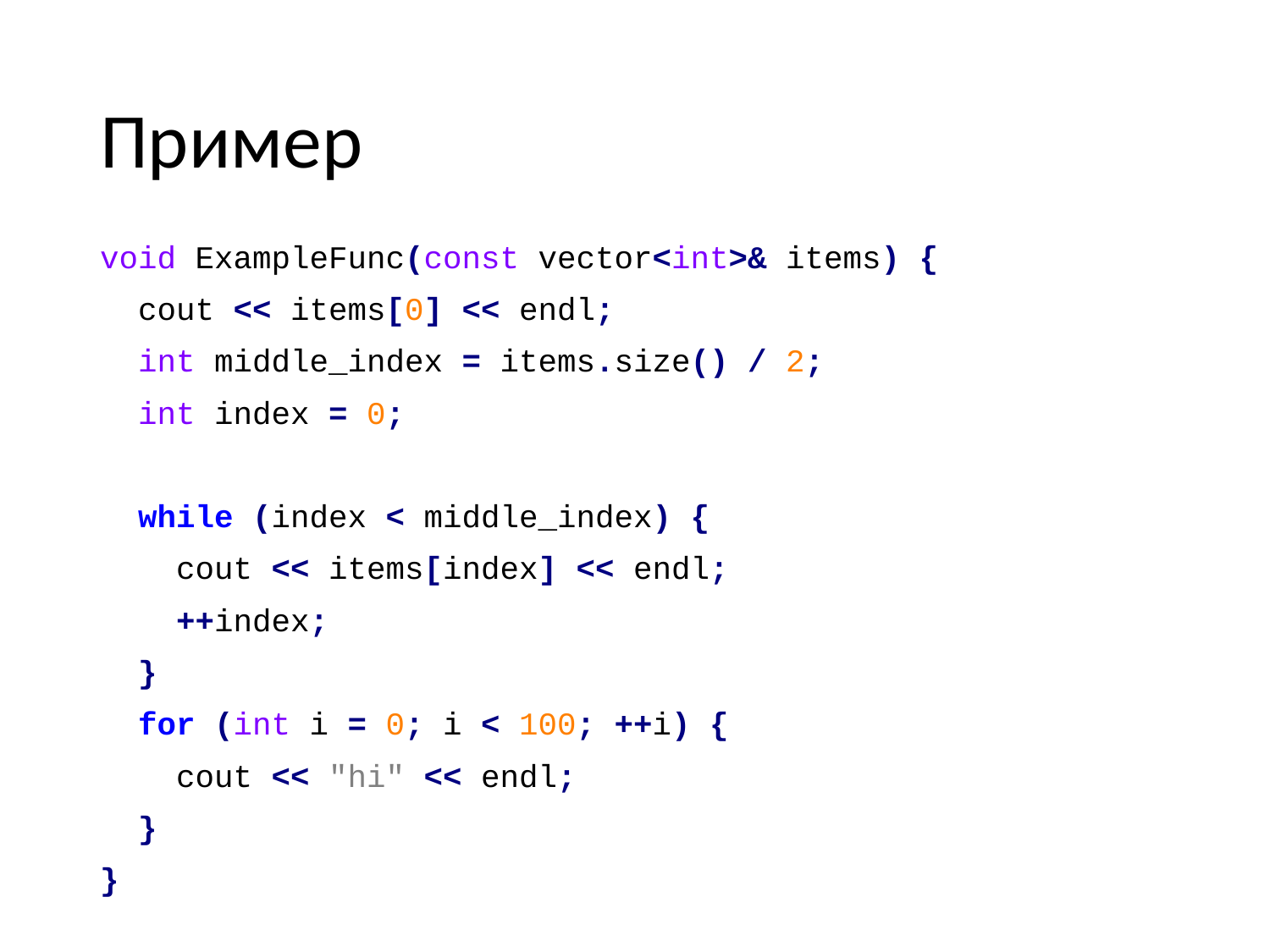

# Пример
void ExampleFunc(const vector<int>& items) {
  cout << items[0] << endl;
  int middle_index = items.size() / 2;
  int index = 0;

  while (index < middle_index) {
    cout << items[index] << endl;
    ++index;
  }
  for (int i = 0; i < 100; ++i) {
    cout << "hi" << endl;
  }
}